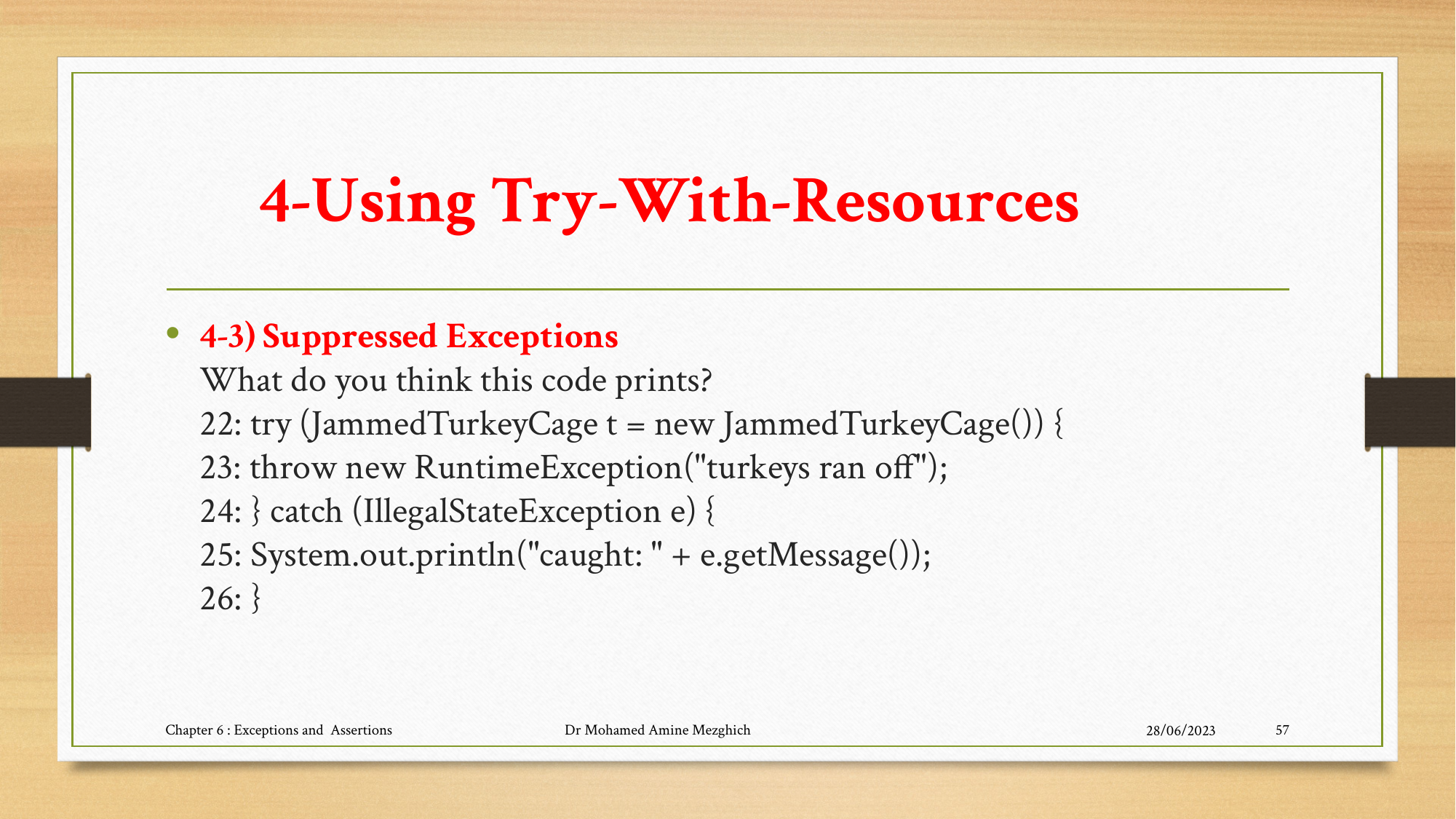

# 4-Using Try-With-Resources
4-3) Suppressed Exceptions
What do you think this code prints?
22: try (JammedTurkeyCage t = new JammedTurkeyCage()) {
23: throw new RuntimeException("turkeys ran off");
24: } catch (IllegalStateException e) {
25: System.out.println("caught: " + e.getMessage());
26: }
Chapter 6 : Exceptions and  Assertions                                                  Dr Mohamed Amine Mezghich
28/06/2023
57